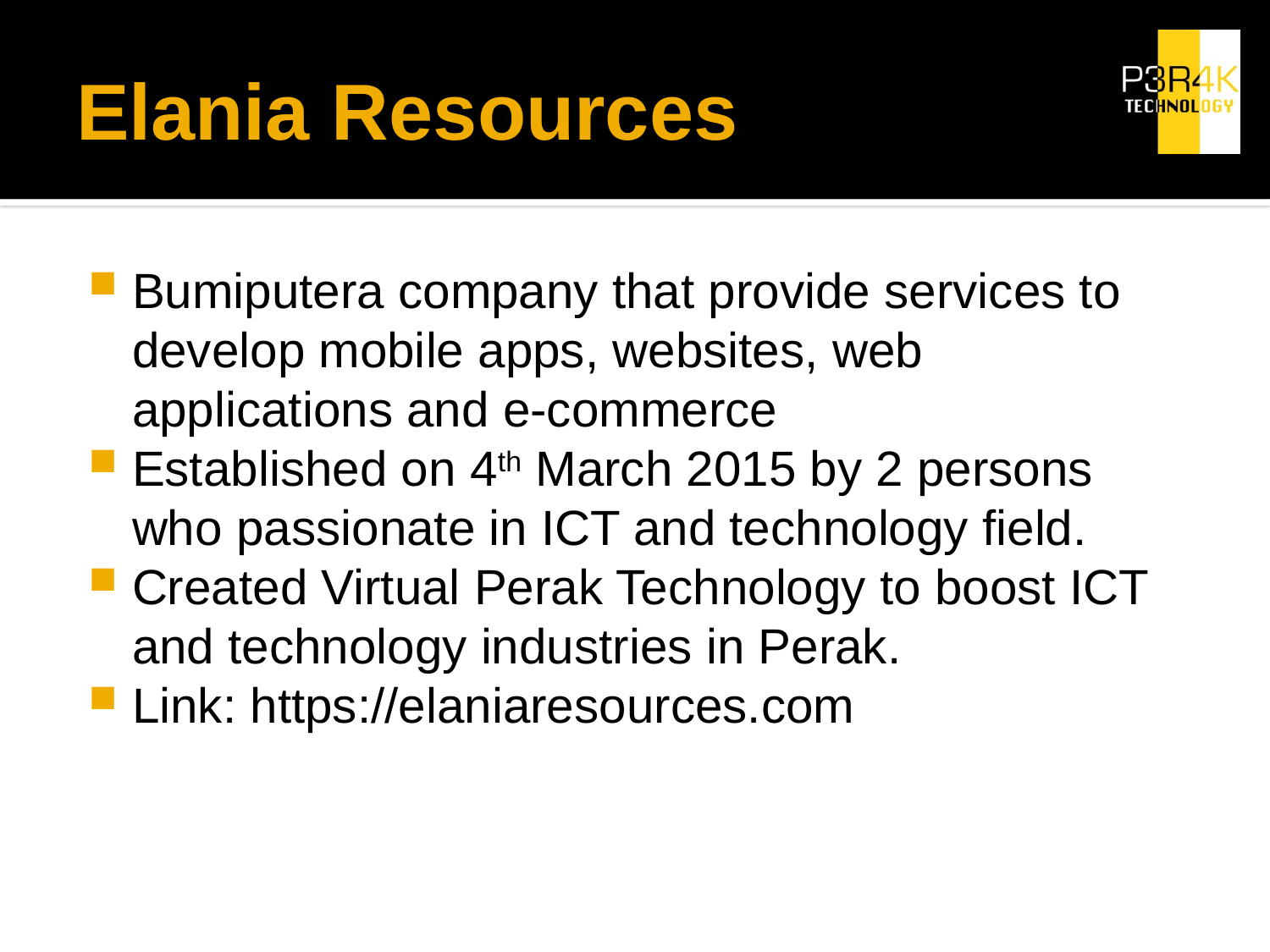

# Elania Resources
Bumiputera company that provide services to develop mobile apps, websites, web applications and e-commerce
Established on 4th March 2015 by 2 persons who passionate in ICT and technology field.
Created Virtual Perak Technology to boost ICT and technology industries in Perak.
Link: https://elaniaresources.com